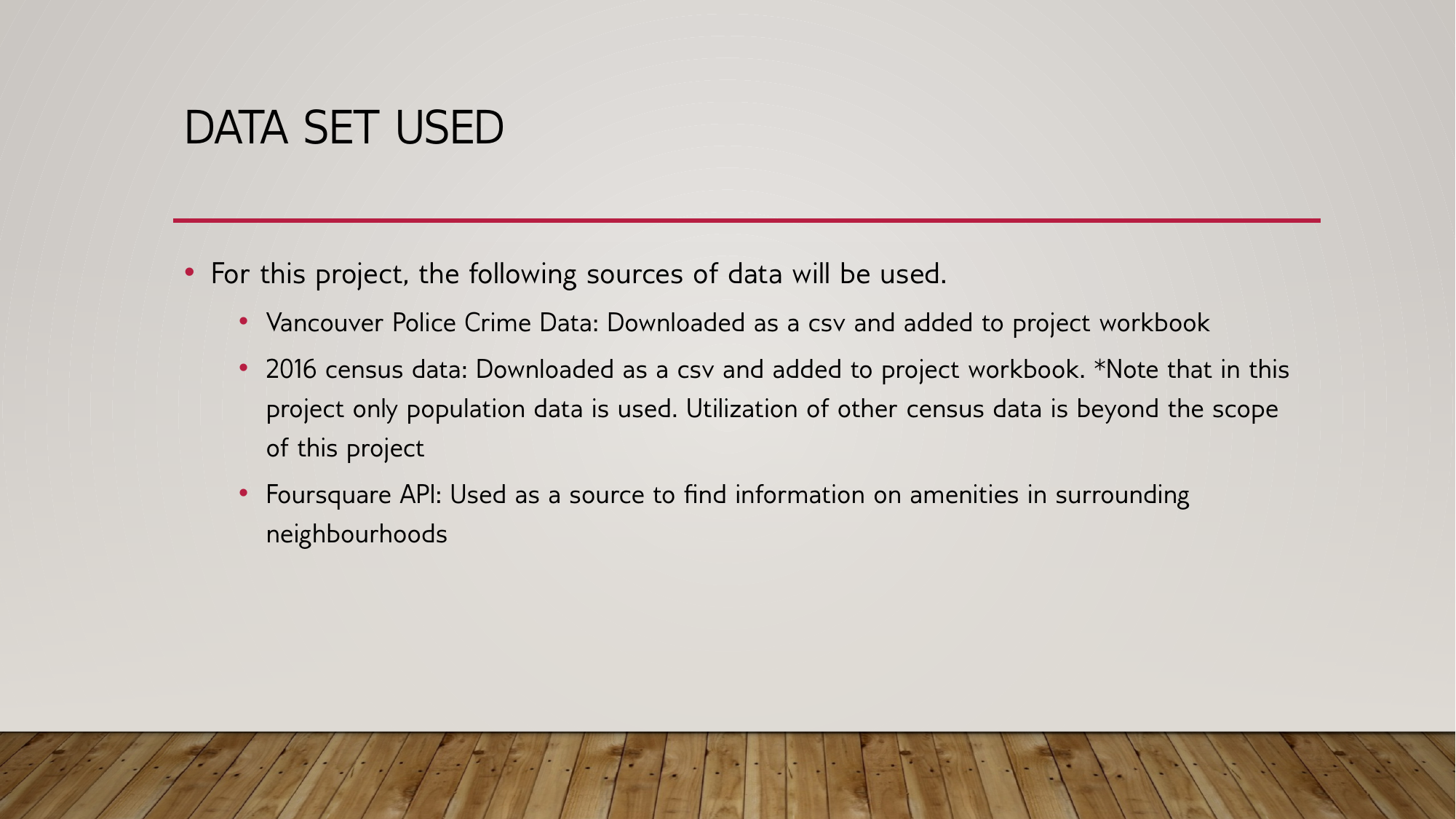

# DATA SET USED
For this project, the following sources of data will be used.
Vancouver Police Crime Data: Downloaded as a csv and added to project workbook
2016 census data: Downloaded as a csv and added to project workbook. *Note that in this project only population data is used. Utilization of other census data is beyond the scope of this project
Foursquare API: Used as a source to find information on amenities in surrounding neighbourhoods